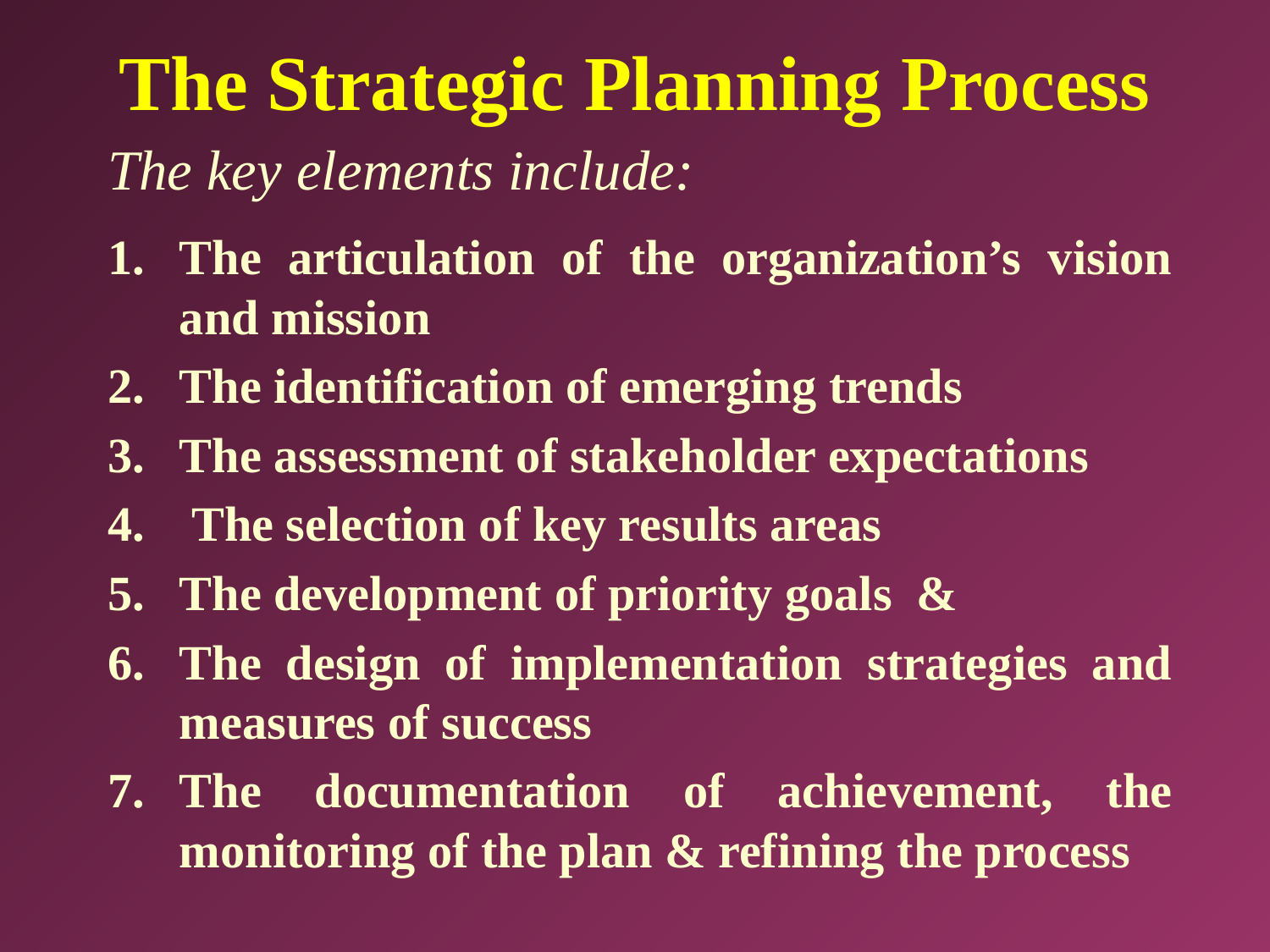

# The Strategic Planning Process
The key elements include:

The articulation of the organization’s vision and mission
The identification of emerging trends
The assessment of stakeholder expectations
 The selection of key results areas
The development of priority goals  &
The design of implementation strategies and measures of success
The documentation of achievement, the monitoring of the plan & refining the process